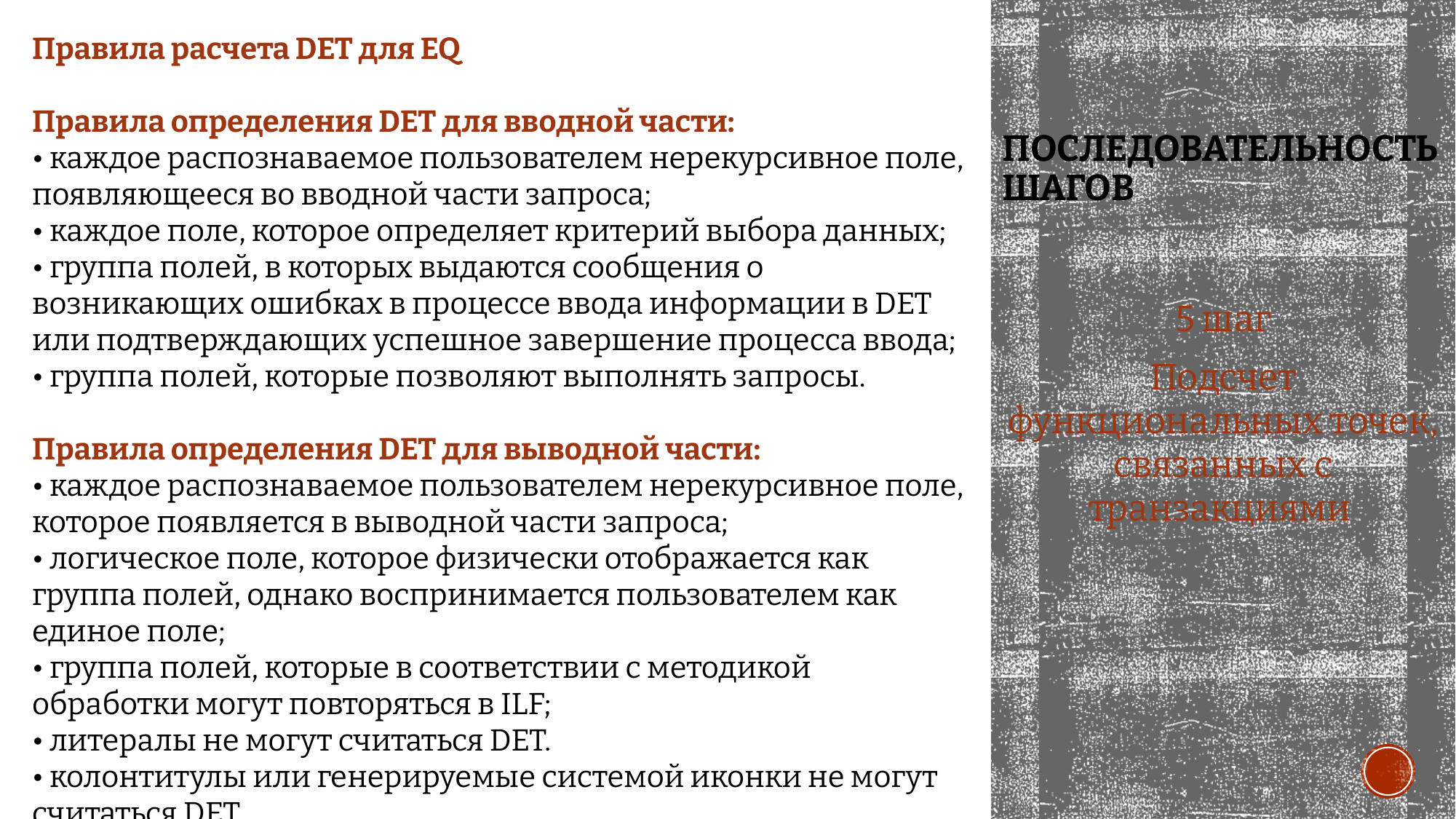

Правила расчета DET для EQ

Правила определения DET для вводной части:
• каждое распознаваемое пользователем нерекурсивное поле, появляющееся во вводной части запроса;
• каждое поле, которое определяет критерий выбора данных;
• группа полей, в которых выдаются сообщения о возникающих ошибках в процессе ввода информации в DET или подтверждающих успешное завершение процесса ввода;
• группа полей, которые позволяют выполнять запросы.

Правила определения DET для выводной части:
• каждое распознаваемое пользователем нерекурсивное поле, которое появляется в выводной части запроса;
• логическое поле, которое физически отображается как группа полей, однако воспринимается пользователем как единое поле;
• группа полей, которые в соответствии с методикой обработки могут повторяться в ILF;
• литералы не могут считаться DET.
• колонтитулы или генерируемые системой иконки не могут считаться DET.
# последовательность шагов
5 шаг
Подсчет функциональных точек, связанных с транзакциями